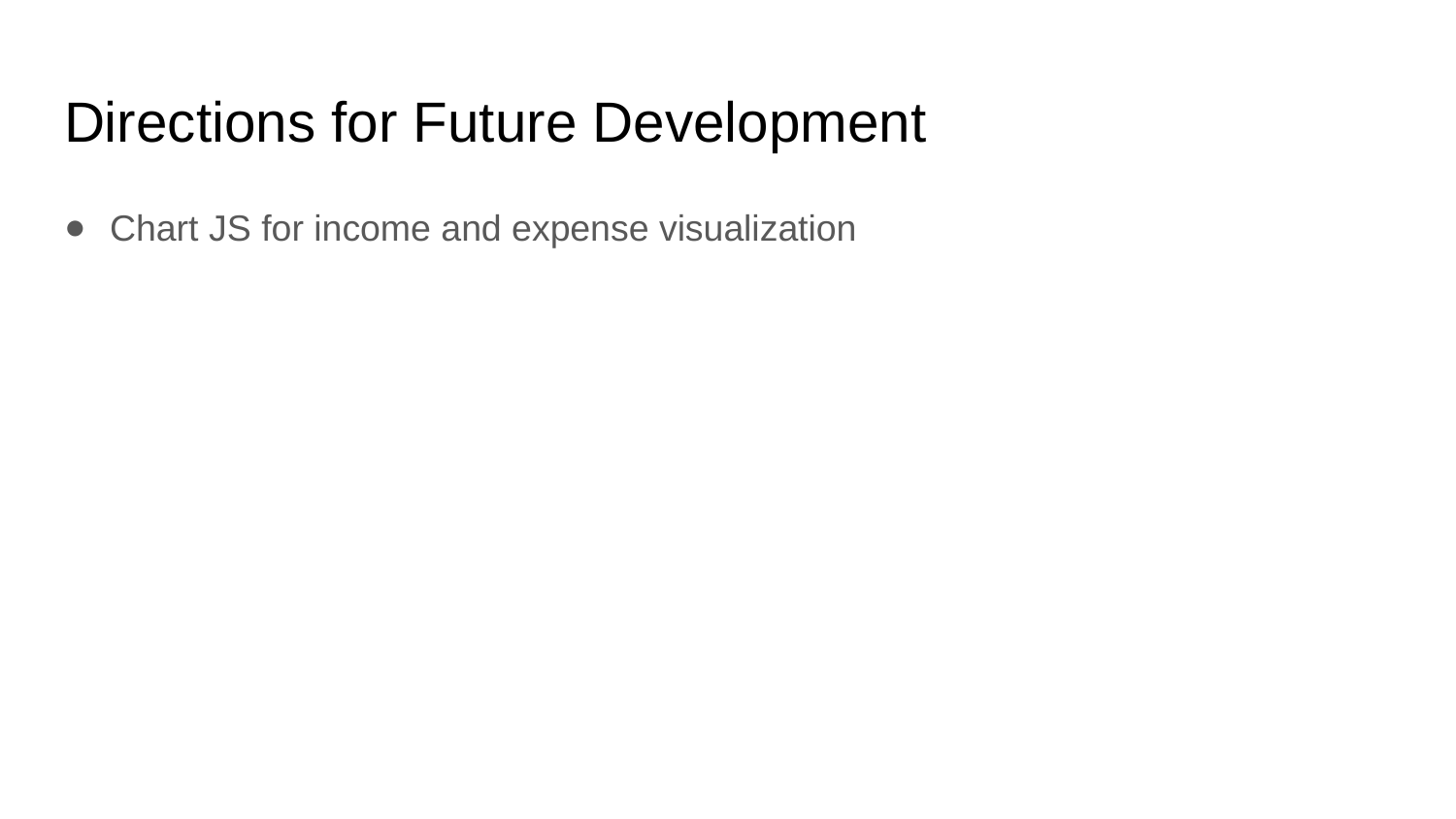

# Directions for Future Development
Chart JS for income and expense visualization